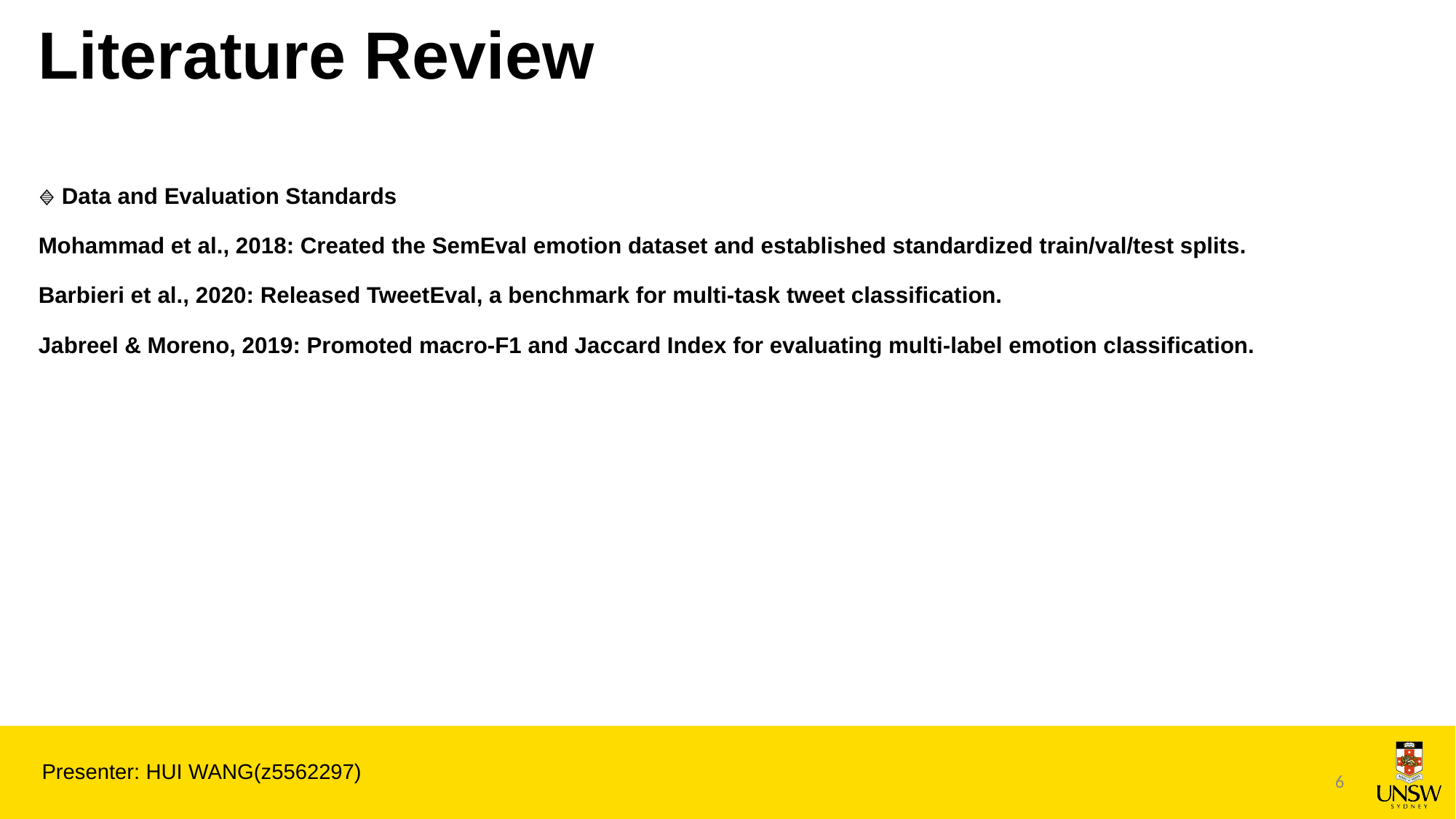

# Literature Review

🔹 Data and Evaluation Standards
Mohammad et al., 2018: Created the SemEval emotion dataset and established standardized train/val/test splits.
Barbieri et al., 2020: Released TweetEval, a benchmark for multi-task tweet classification.
Jabreel & Moreno, 2019: Promoted macro-F1 and Jaccard Index for evaluating multi-label emotion classification.

Presenter: HUI WANG(z5562297)

6